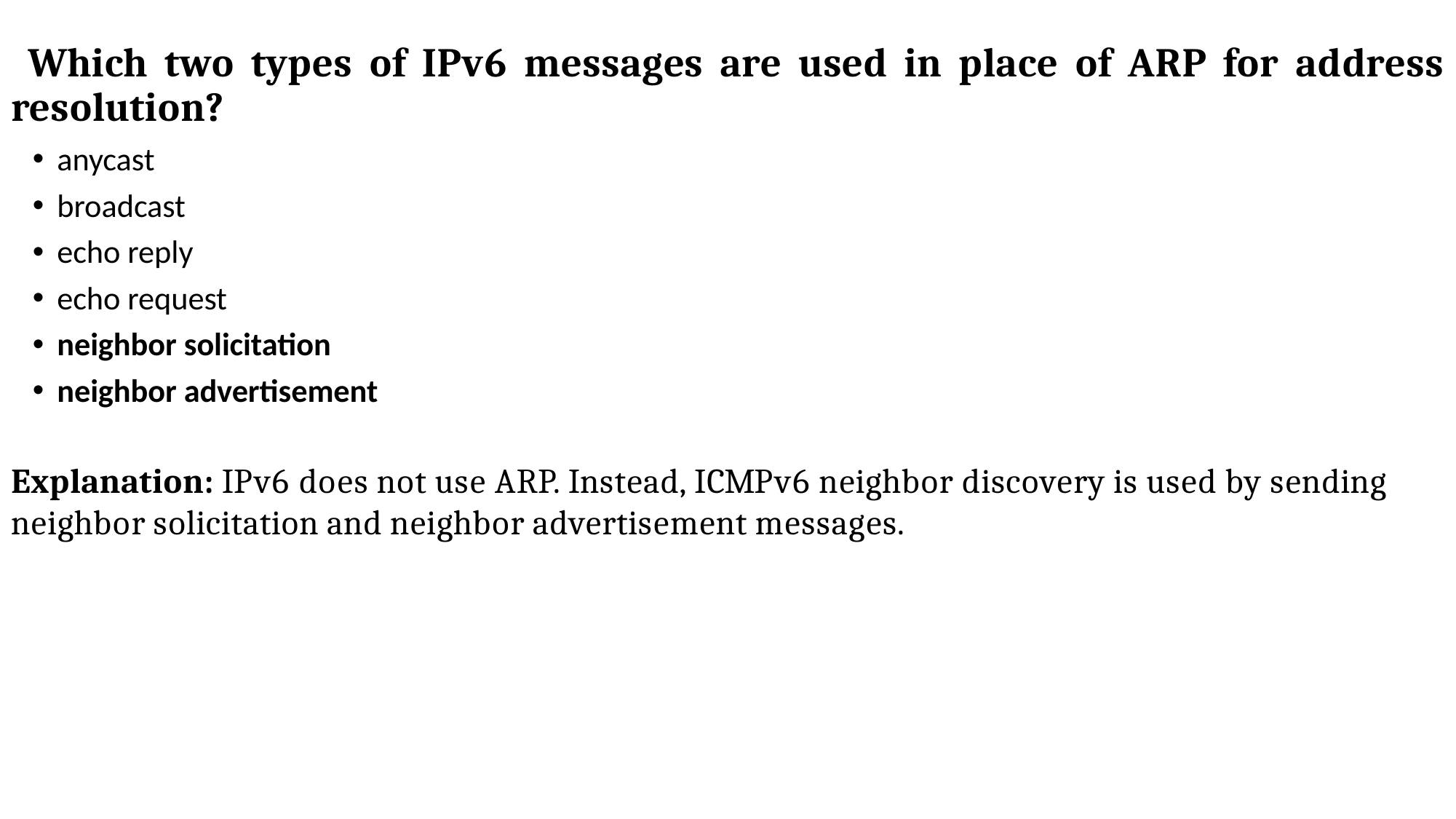

# Which two types of IPv6 messages are used in place of ARP for address resolution?
anycast
broadcast
echo reply
echo request
neighbor solicitation
neighbor advertisement
Explanation: IPv6 does not use ARP. Instead, ICMPv6 neighbor discovery is used by sending neighbor solicitation and neighbor advertisement messages.